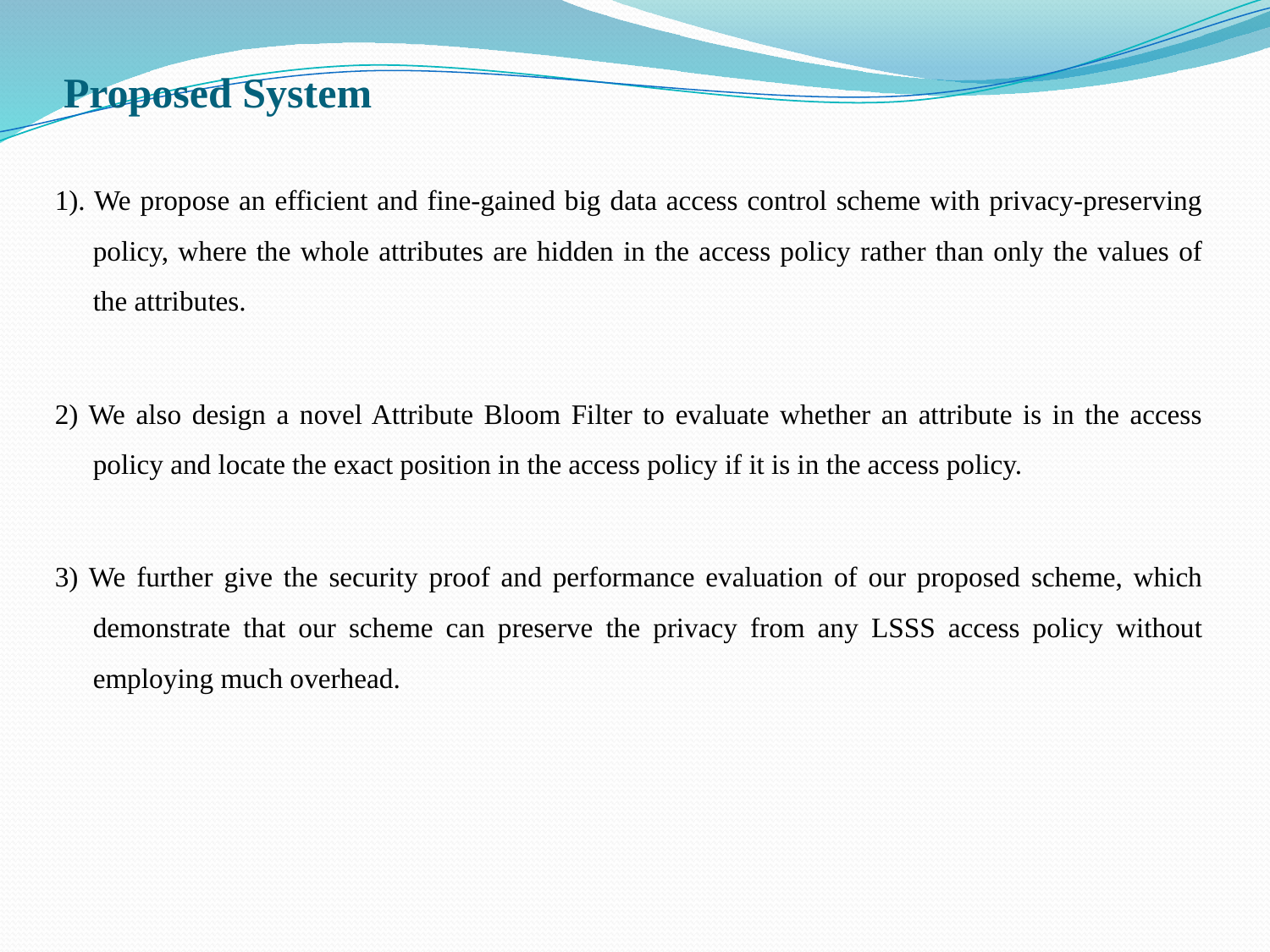

# Proposed System
1). We propose an efficient and fine-gained big data access control scheme with privacy-preserving policy, where the whole attributes are hidden in the access policy rather than only the values of the attributes.

2) We also design a novel Attribute Bloom Filter to evaluate whether an attribute is in the access policy and locate the exact position in the access policy if it is in the access policy.

3) We further give the security proof and performance evaluation of our proposed scheme, which demonstrate that our scheme can preserve the privacy from any LSSS access policy without employing much overhead.